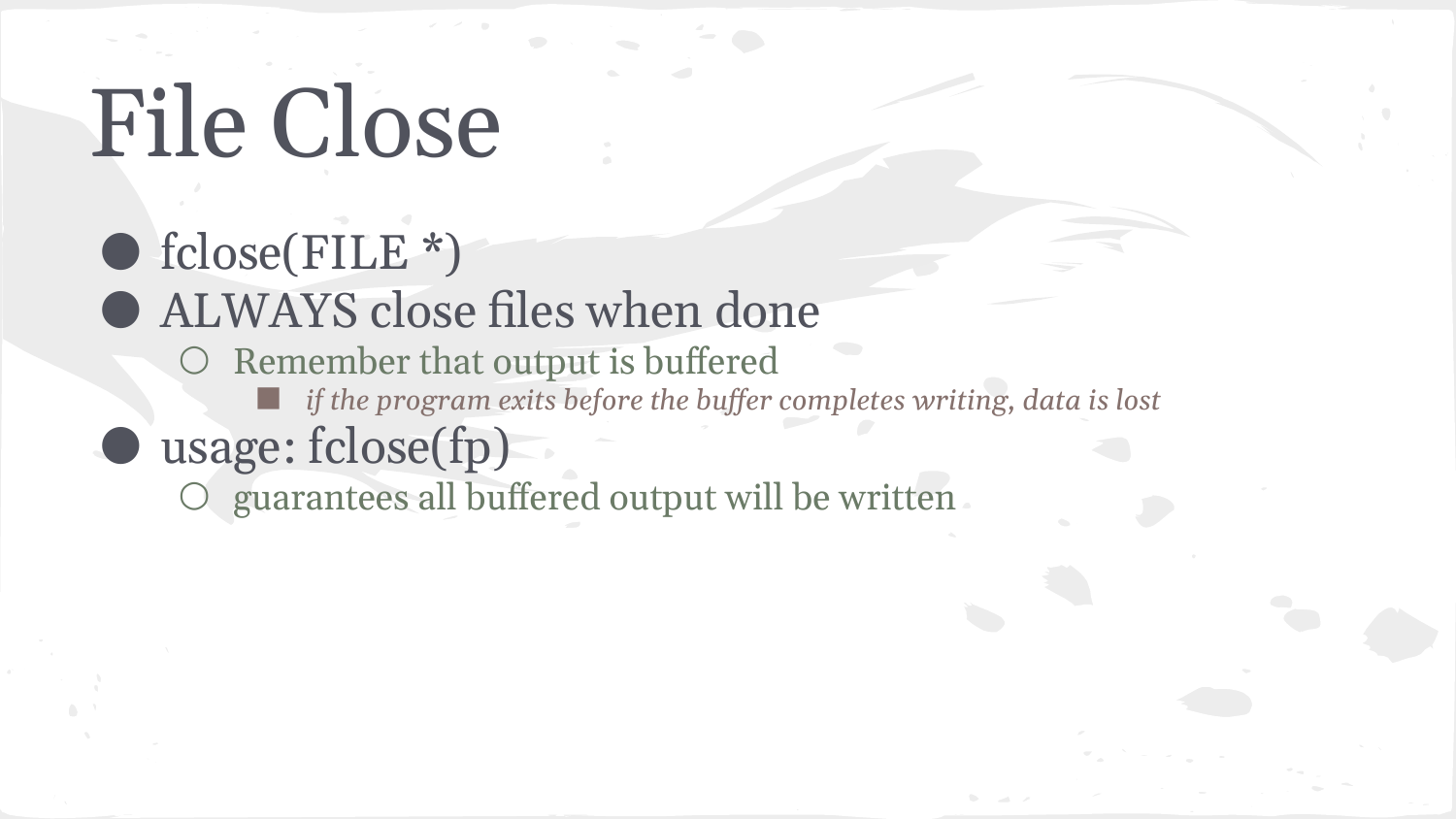

# File Close
fclose(FILE *)
ALWAYS close files when done
Remember that output is buffered
if the program exits before the buffer completes writing, data is lost
usage: fclose(fp)
guarantees all buffered output will be written